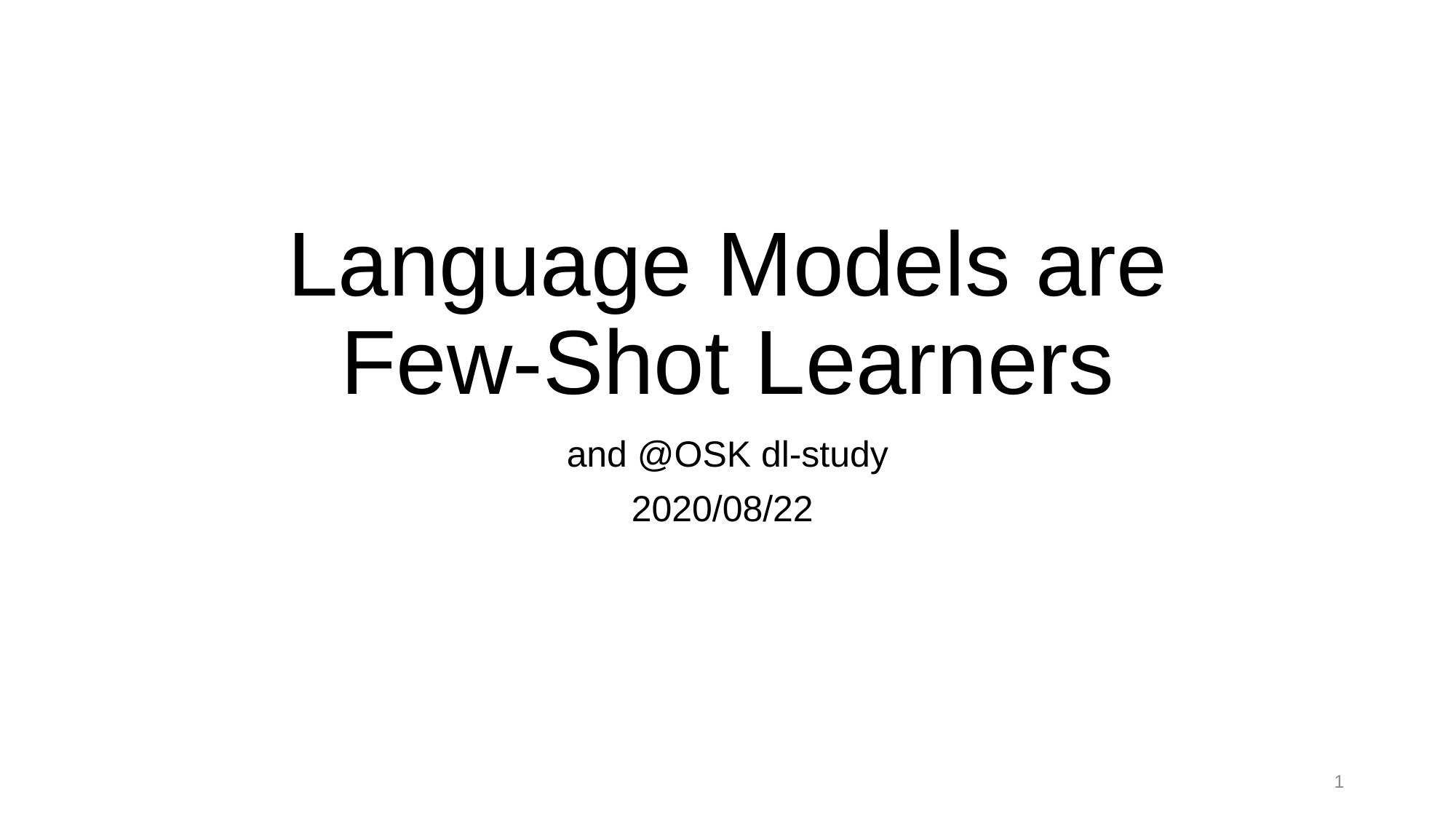

# Language Models are Few-Shot Learners
and @OSK dl-study
2020/08/22
1